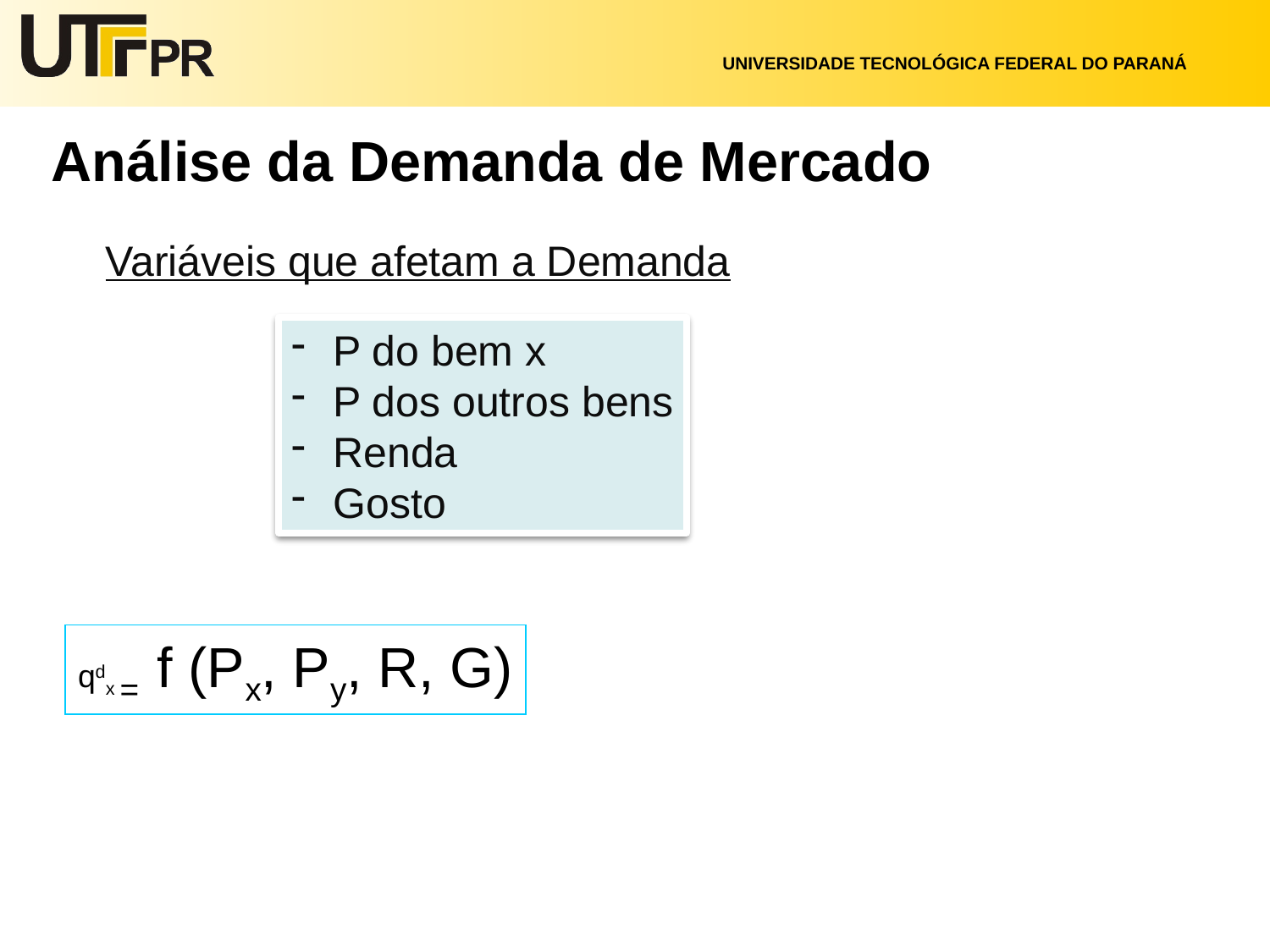

Análise da Demanda de Mercado
Variáveis que afetam a Demanda
 P do bem x
 P dos outros bens
 Renda
 Gosto
qdx =  f (Px, Py, R, G)